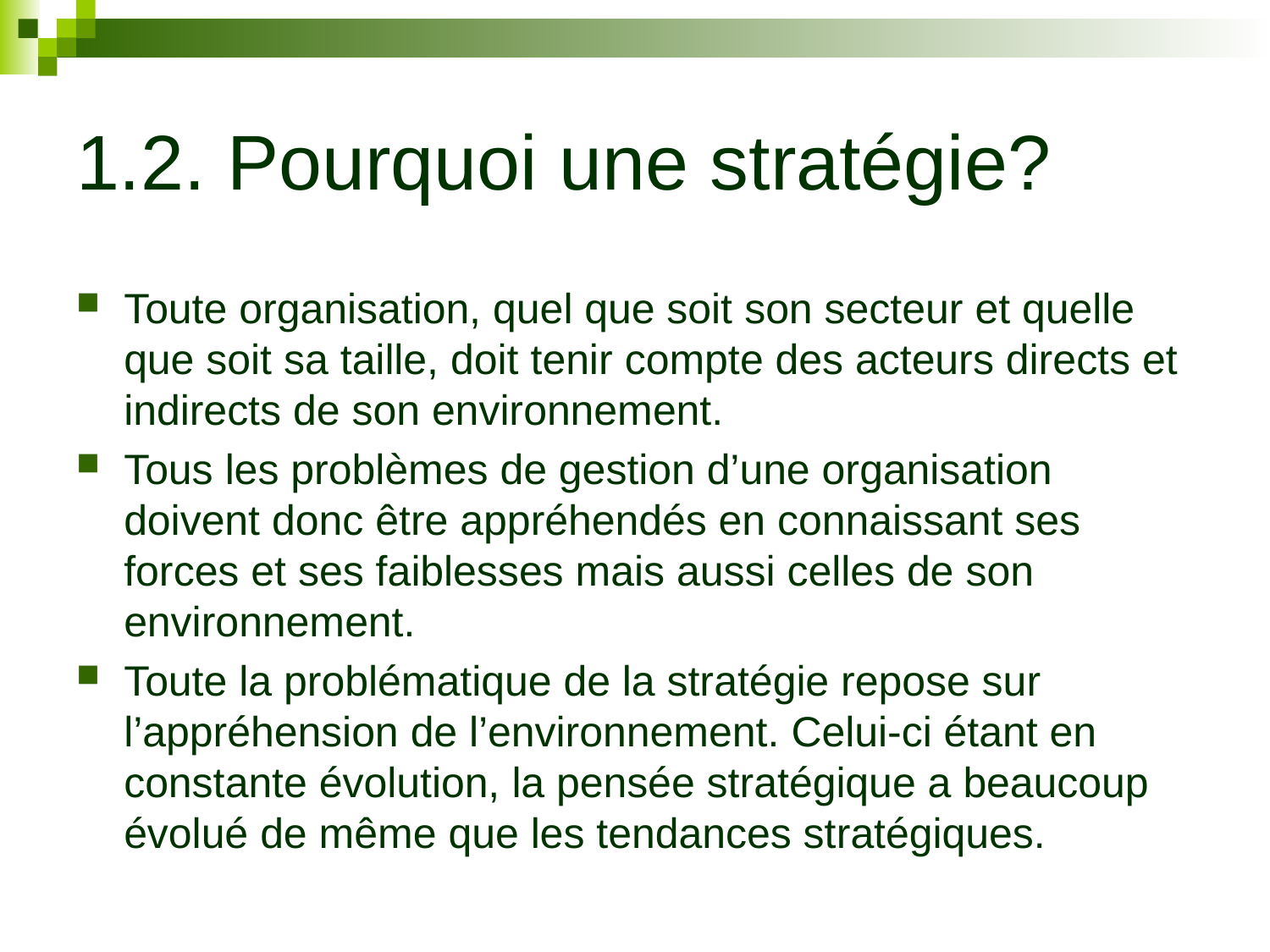

# 1.2. Pourquoi une stratégie?
Toute organisation, quel que soit son secteur et quelle que soit sa taille, doit tenir compte des acteurs directs et indirects de son environnement.
Tous les problèmes de gestion d’une organisation doivent donc être appréhendés en connaissant ses forces et ses faiblesses mais aussi celles de son environnement.
Toute la problématique de la stratégie repose sur l’appréhension de l’environnement. Celui-ci étant en constante évolution, la pensée stratégique a beaucoup évolué de même que les tendances stratégiques.